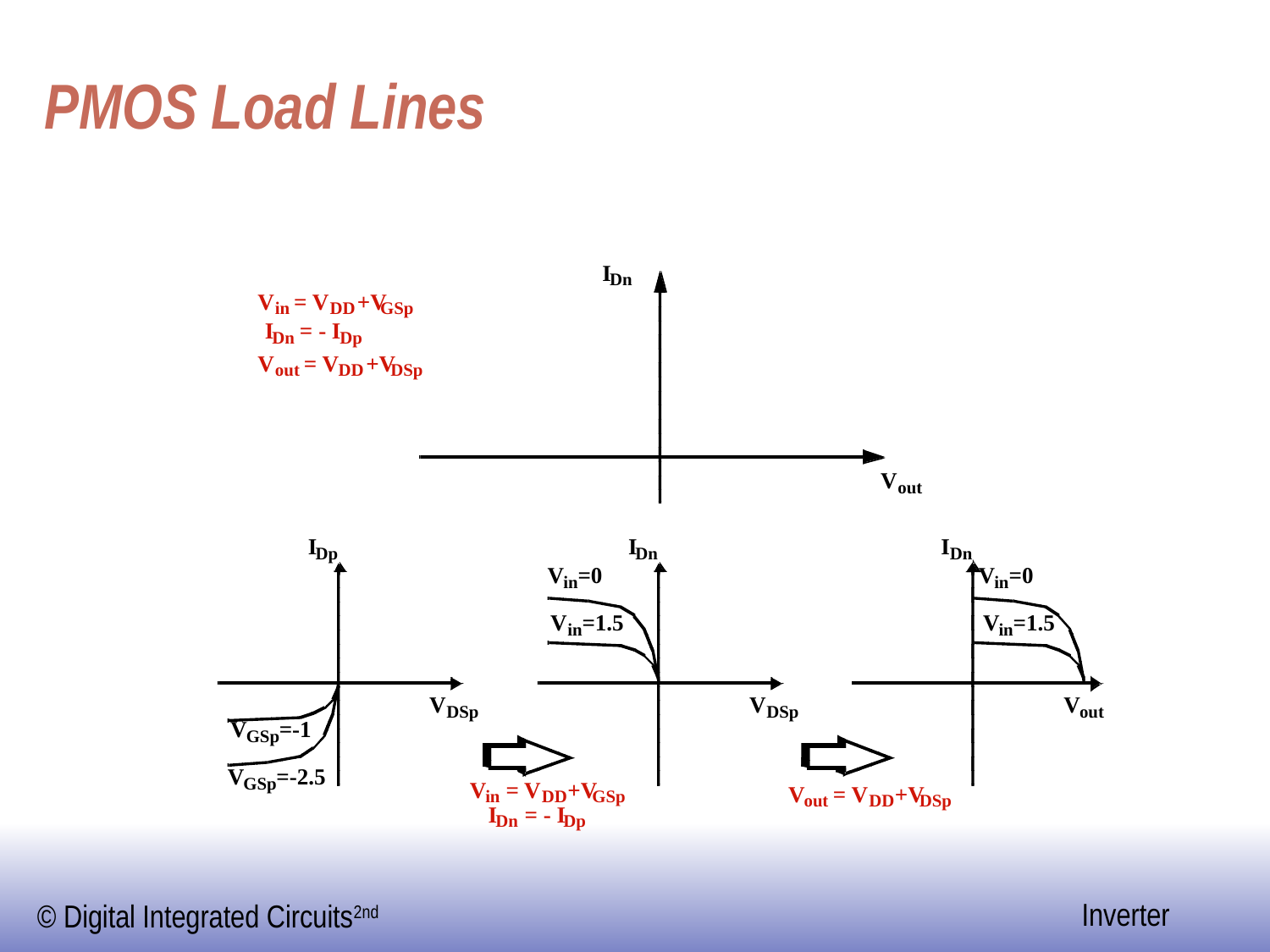

# PMOS Load Lines
I
Dn

V
out

V
 = V
+V
in
DD
GSp
I
 = - I
Dn
Dp
V
 = V
+V
out
DD
DSp
I
Dp

V
DSp

V
=-1

GSp

V
=-2.5

GSp

I
Dn
V
=0

in

V
=1.5
in

V
DSp

I
Dn

V
=0

in

V
=1.5
in

V
out

V
 = V
+V
in
DD
GSp
I
 = - I
Dn
Dp

V
 = V
+V
out
DD
DSp